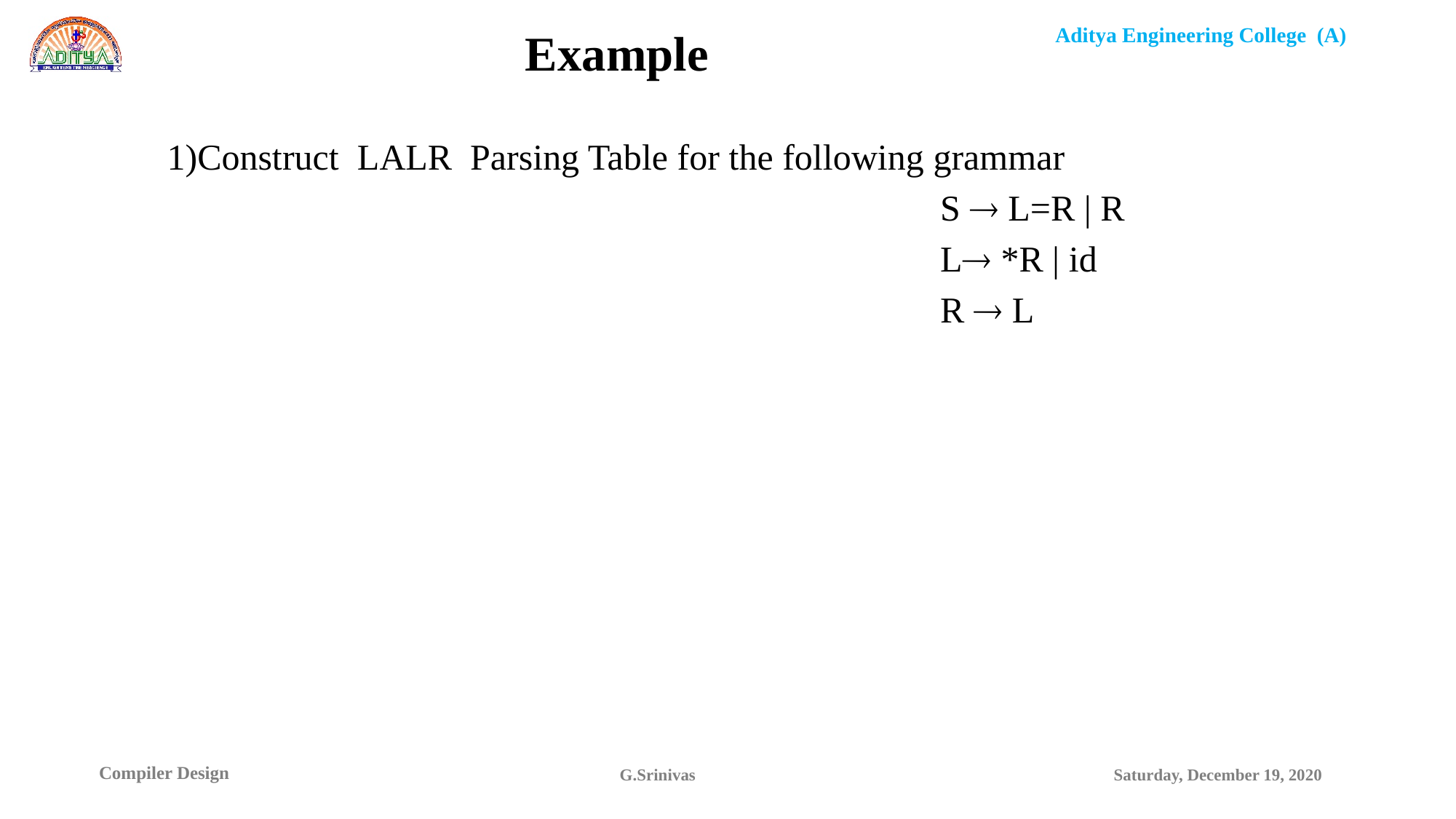

Example

1)Construct  LALR  Parsing Table for the following grammar
							 S → L=R | R
							 L→ *R | id
							 R → L

G.Srinivas
Saturday, December 19, 2020